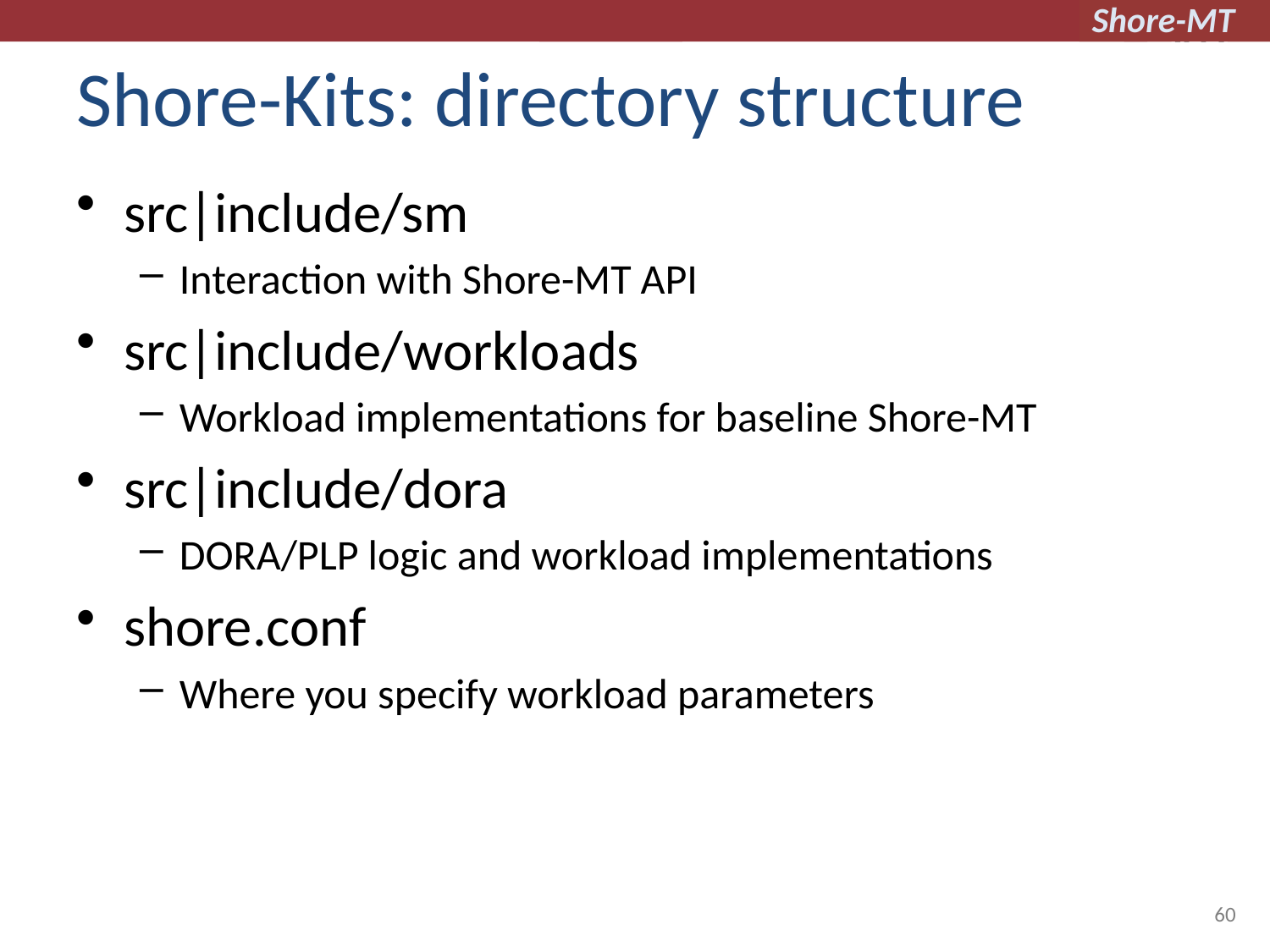

# Shore-Kits: directory structure
src|include/sm
Interaction with Shore-MT API
src|include/workloads
Workload implementations for baseline Shore-MT
src|include/dora
DORA/PLP logic and workload implementations
shore.conf
Where you specify workload parameters
60